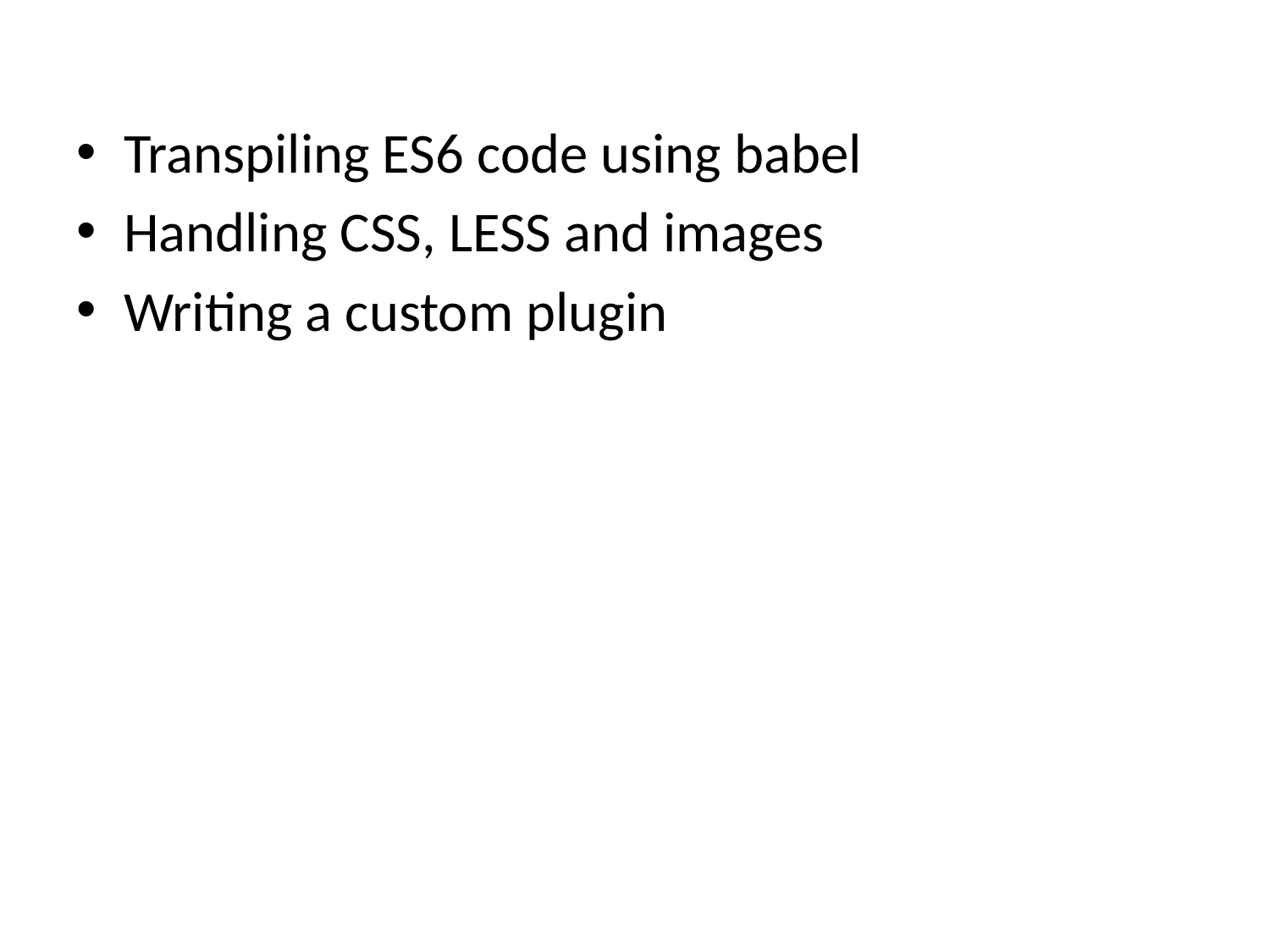

Transpiling ES6 code using babel
Handling CSS, LESS and images
Writing a custom plugin